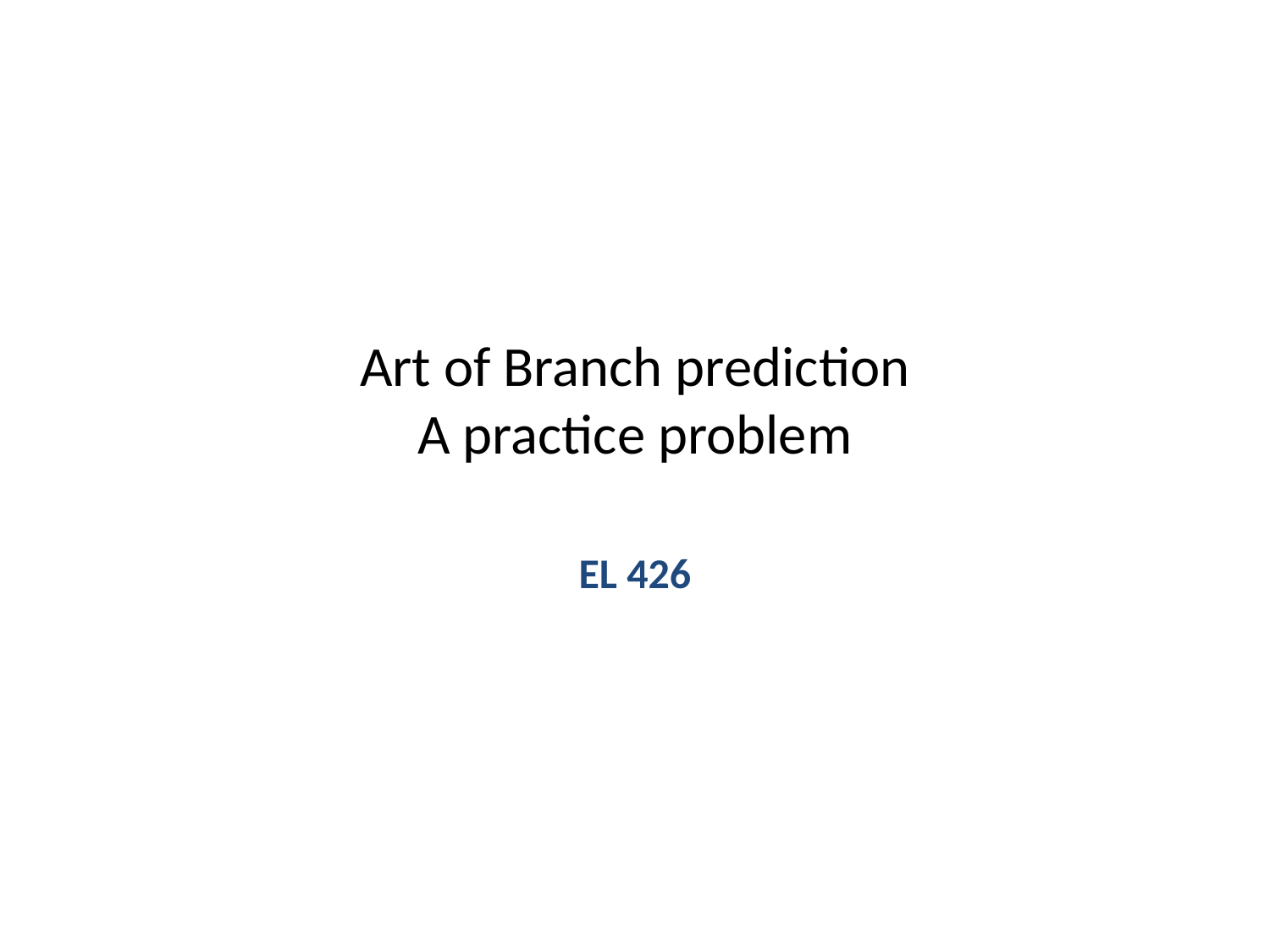

# Art of Branch prediction A practice problem
EL 426